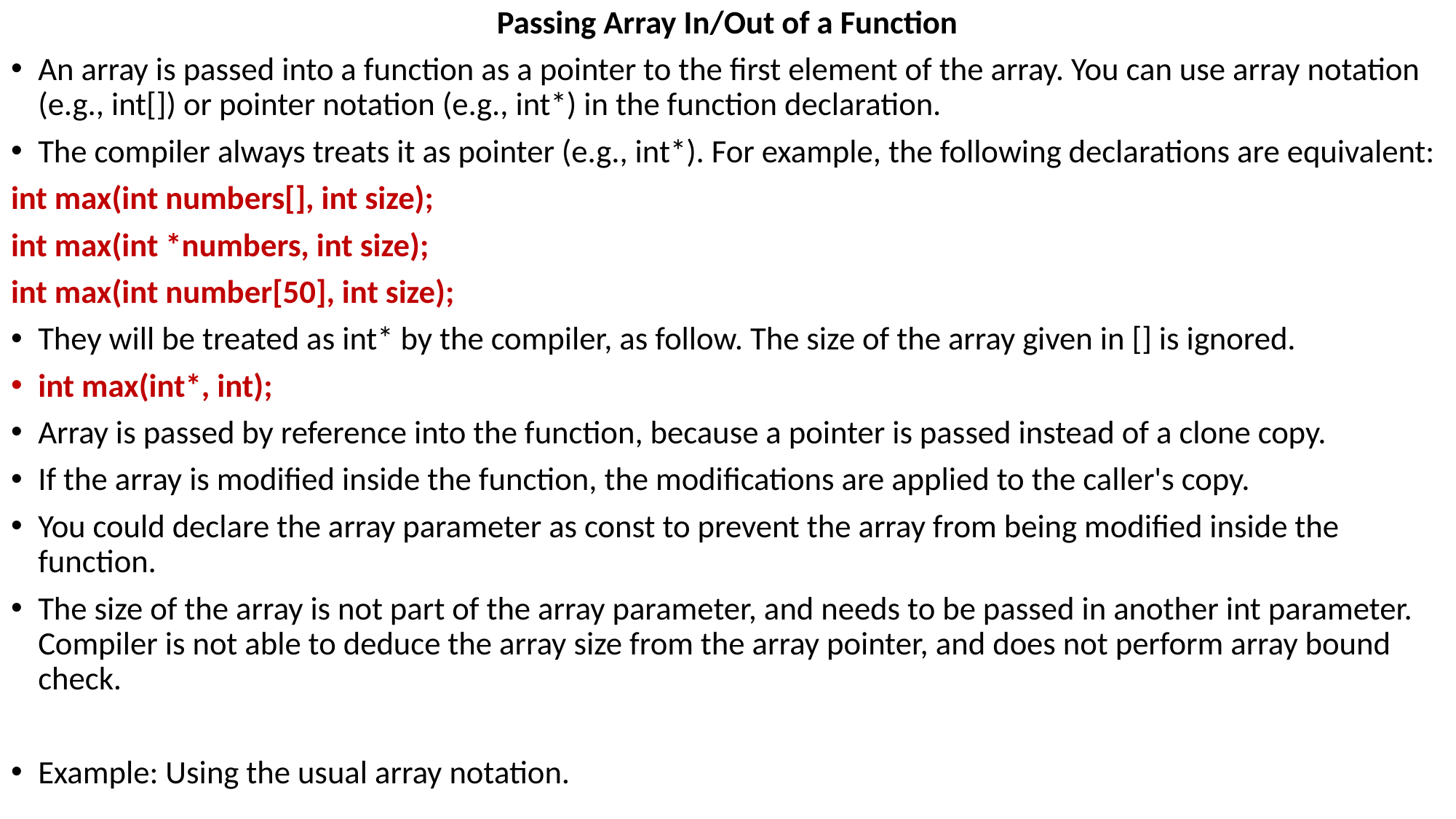

Passing Array In/Out of a Function
An array is passed into a function as a pointer to the first element of the array. You can use array notation (e.g., int[]) or pointer notation (e.g., int*) in the function declaration.
The compiler always treats it as pointer (e.g., int*). For example, the following declarations are equivalent:
int max(int numbers[], int size);
int max(int *numbers, int size);
int max(int number[50], int size);
They will be treated as int* by the compiler, as follow. The size of the array given in [] is ignored.
int max(int*, int);
Array is passed by reference into the function, because a pointer is passed instead of a clone copy.
If the array is modified inside the function, the modifications are applied to the caller's copy.
You could declare the array parameter as const to prevent the array from being modified inside the function.
The size of the array is not part of the array parameter, and needs to be passed in another int parameter. Compiler is not able to deduce the array size from the array pointer, and does not perform array bound check.

Example: Using the usual array notation.